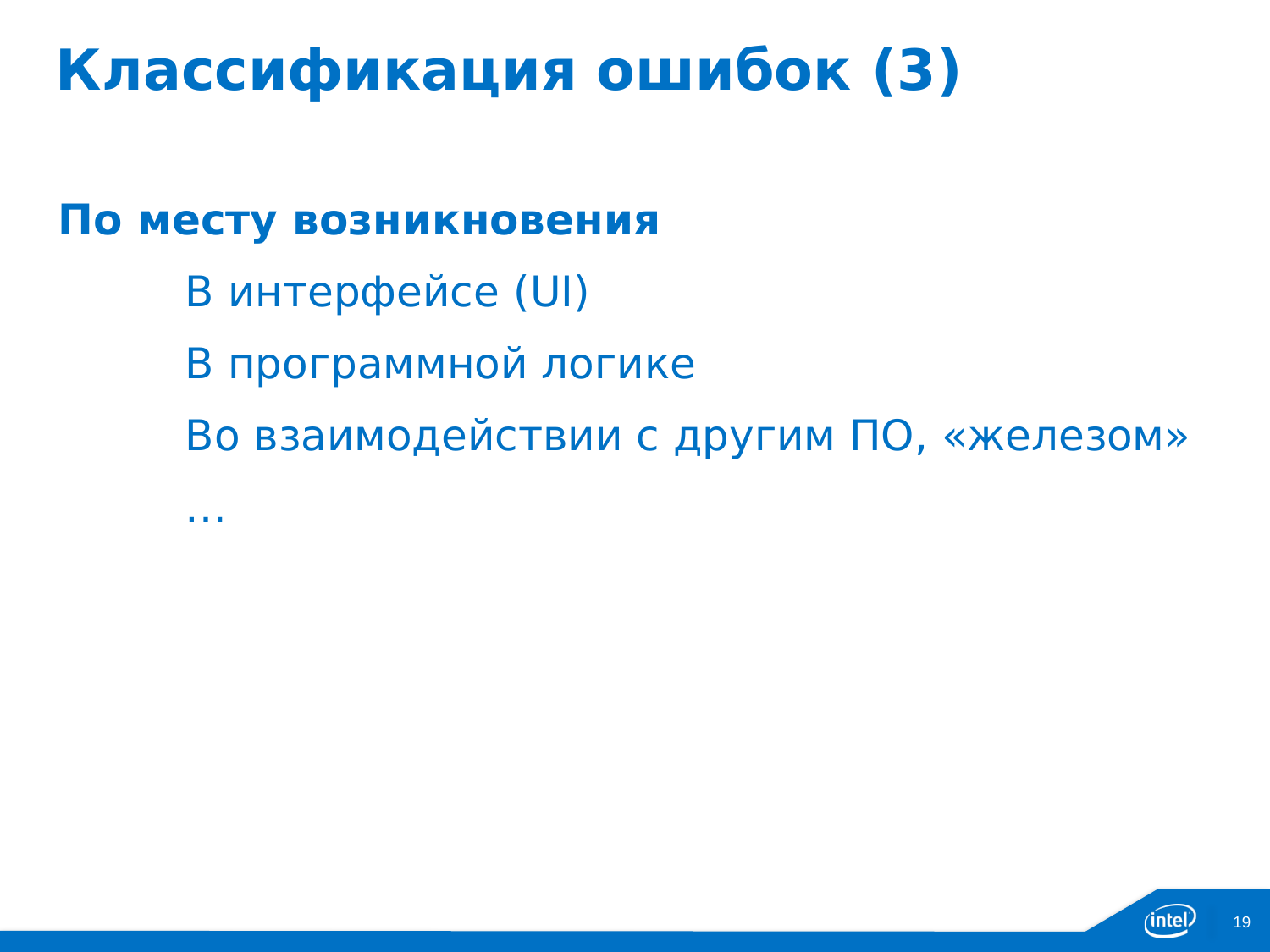

# Классификация ошибок (3)

По месту возникновения
	В интерфейсе (UI)
	В программной логике
	Во взаимодействии с другим ПО, «железом»
	…
19